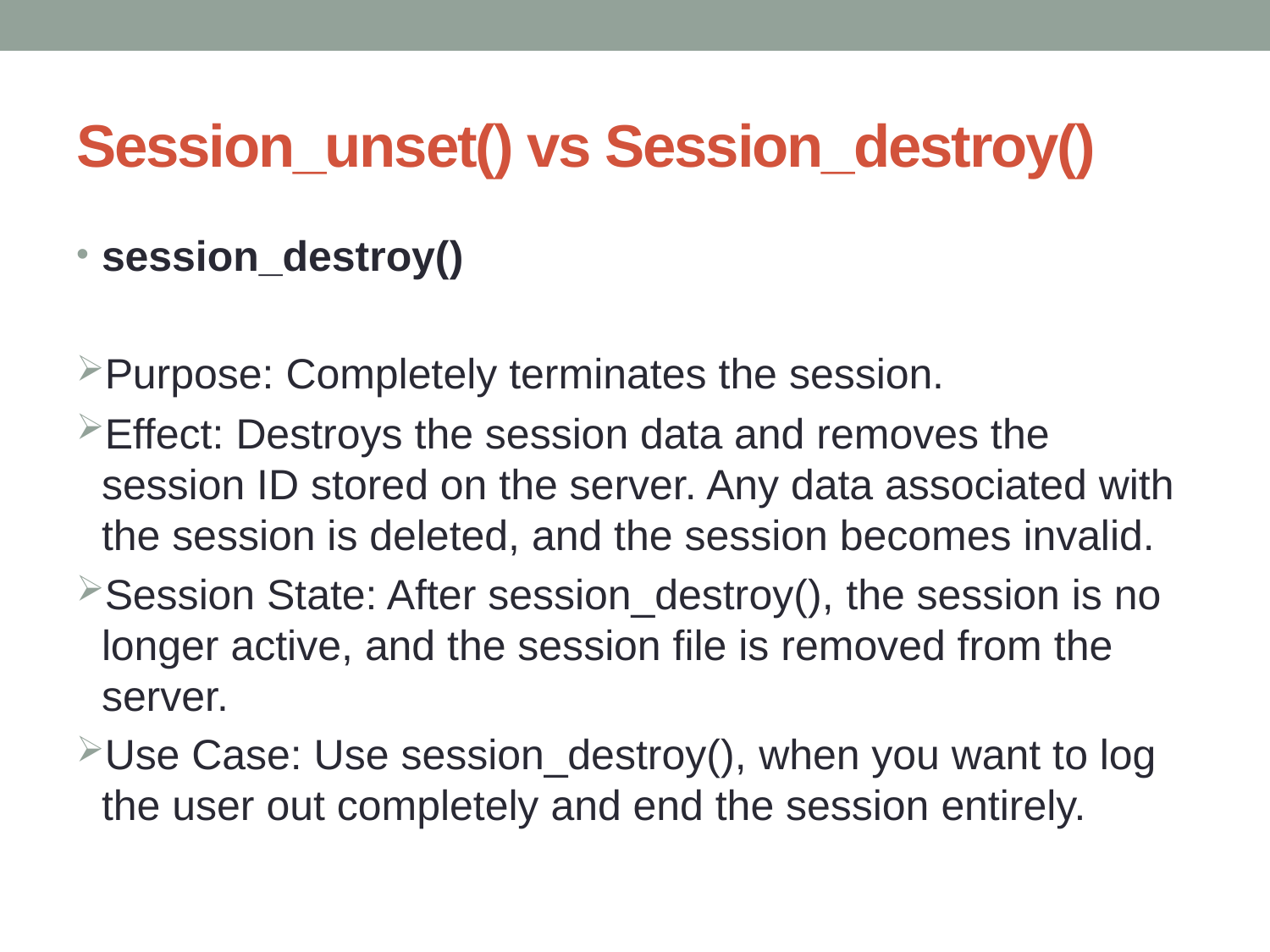

# Session_unset() vs Session_destroy()
session_destroy()

Purpose: Completely terminates the session.
Effect: Destroys the session data and removes the session ID stored on the server. Any data associated with the session is deleted, and the session becomes invalid.
Session State: After session_destroy(), the session is no longer active, and the session file is removed from the server.
Use Case: Use session_destroy(), when you want to log the user out completely and end the session entirely.